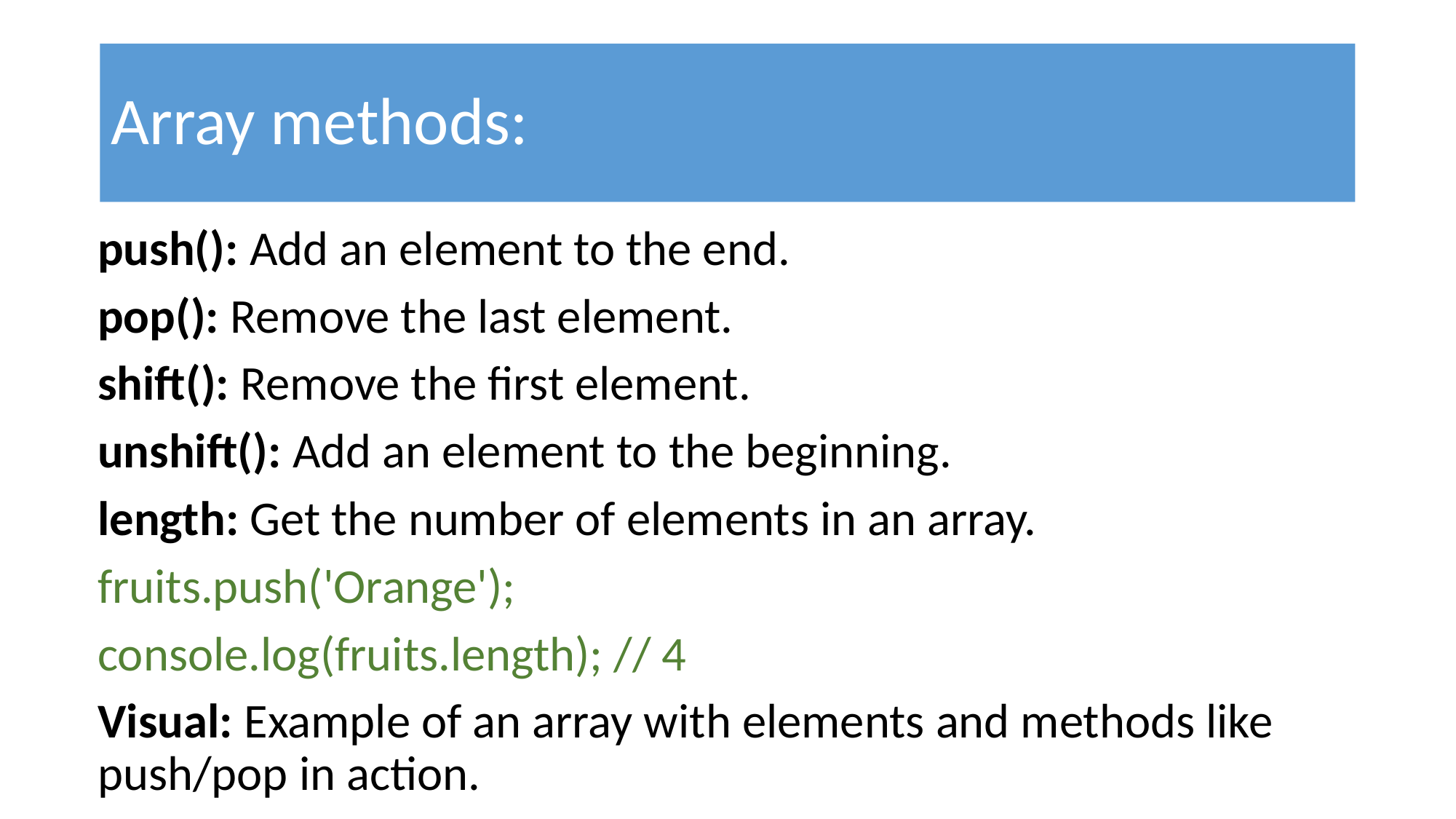

# Array methods:
push(): Add an element to the end.
pop(): Remove the last element.
shift(): Remove the first element.
unshift(): Add an element to the beginning.
length: Get the number of elements in an array.
fruits.push('Orange');
console.log(fruits.length); // 4
Visual: Example of an array with elements and methods like push/pop in action.